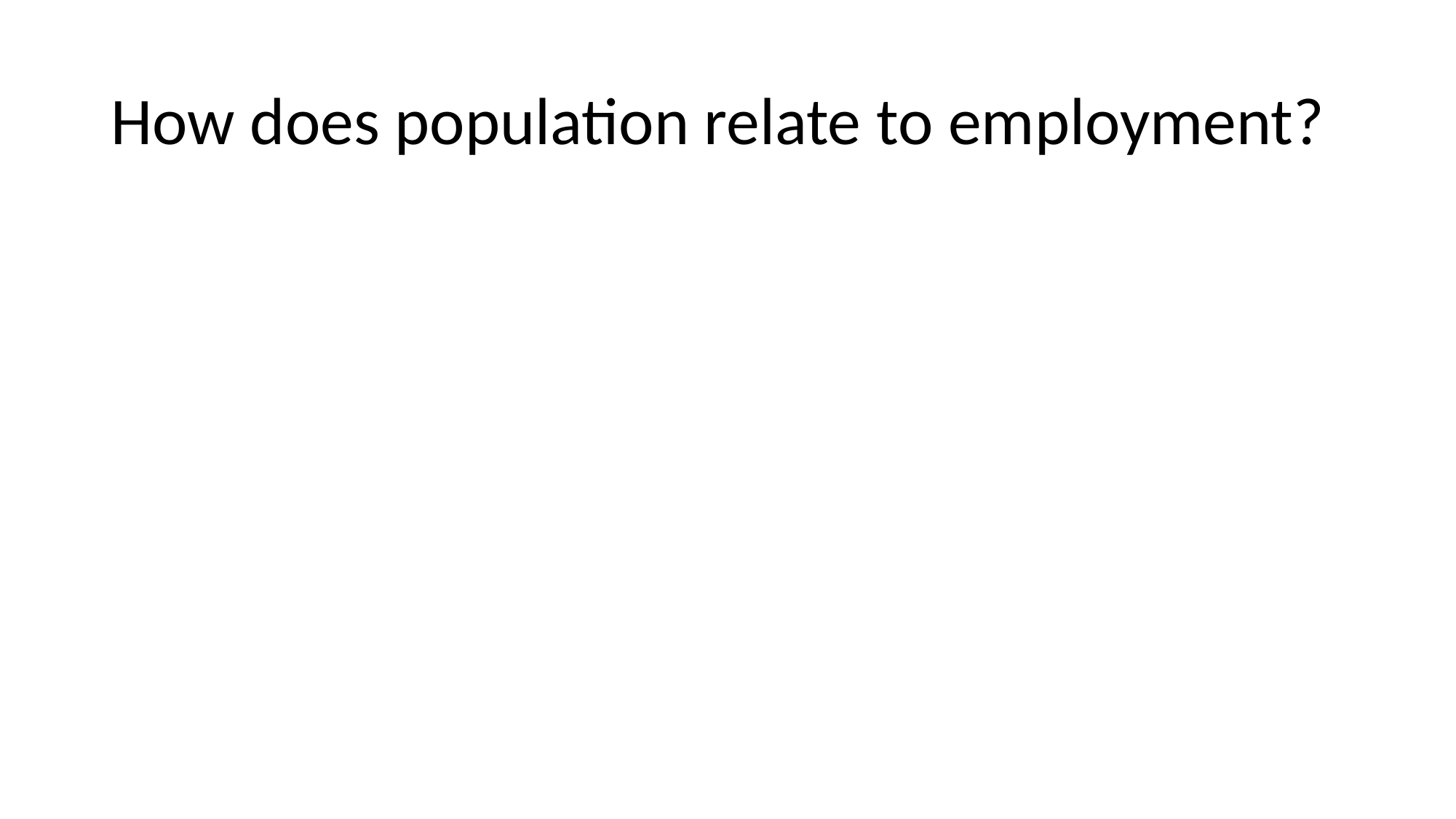

# How does population relate to employment?